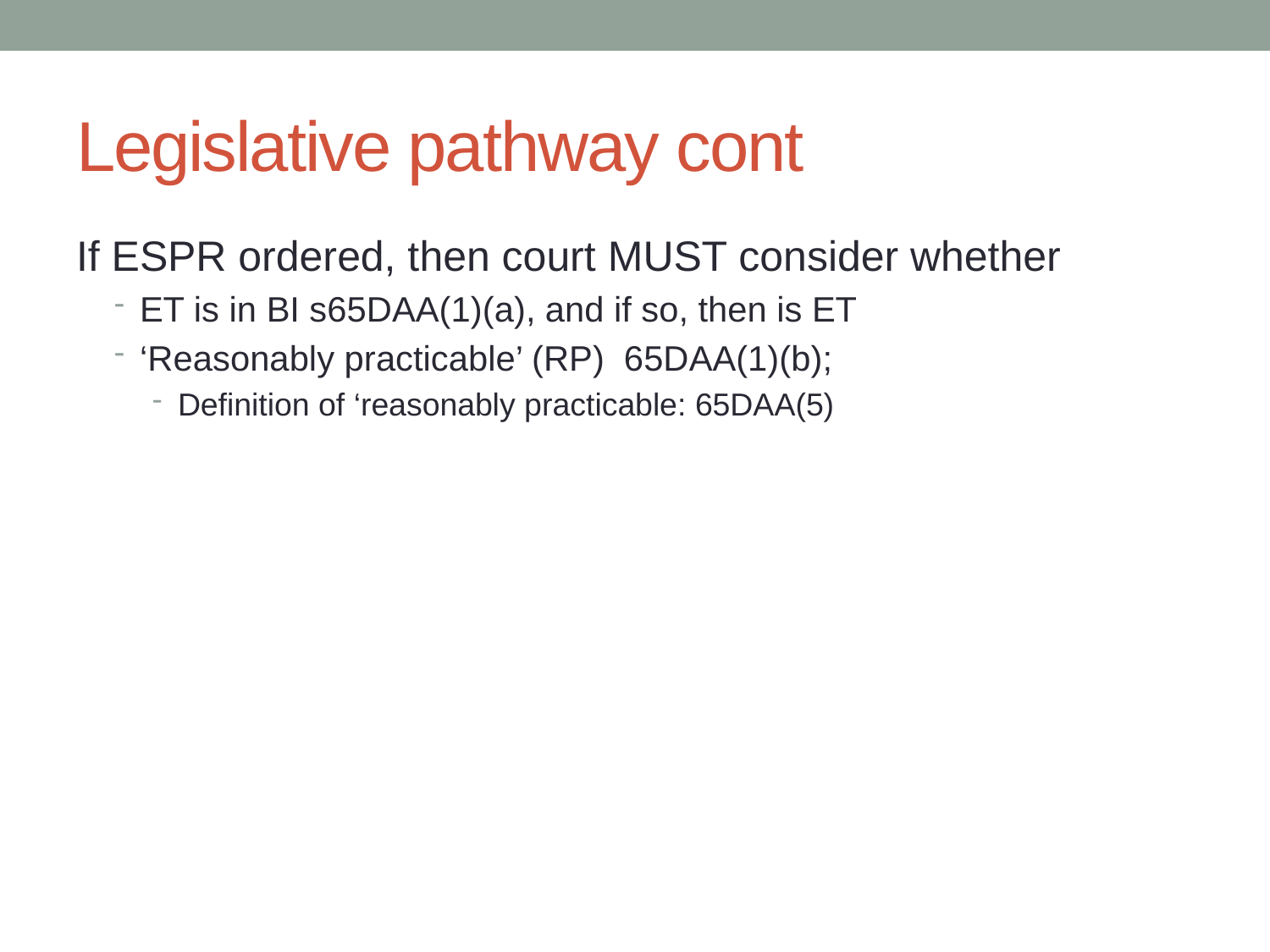

# Legislative pathway cont
If ESPR ordered, then court MUST consider whether
ET is in BI s65DAA(1)(a), and if so, then is ET
‘Reasonably practicable’ (RP)  65DAA(1)(b);
Definition of ‘reasonably practicable: 65DAA(5)